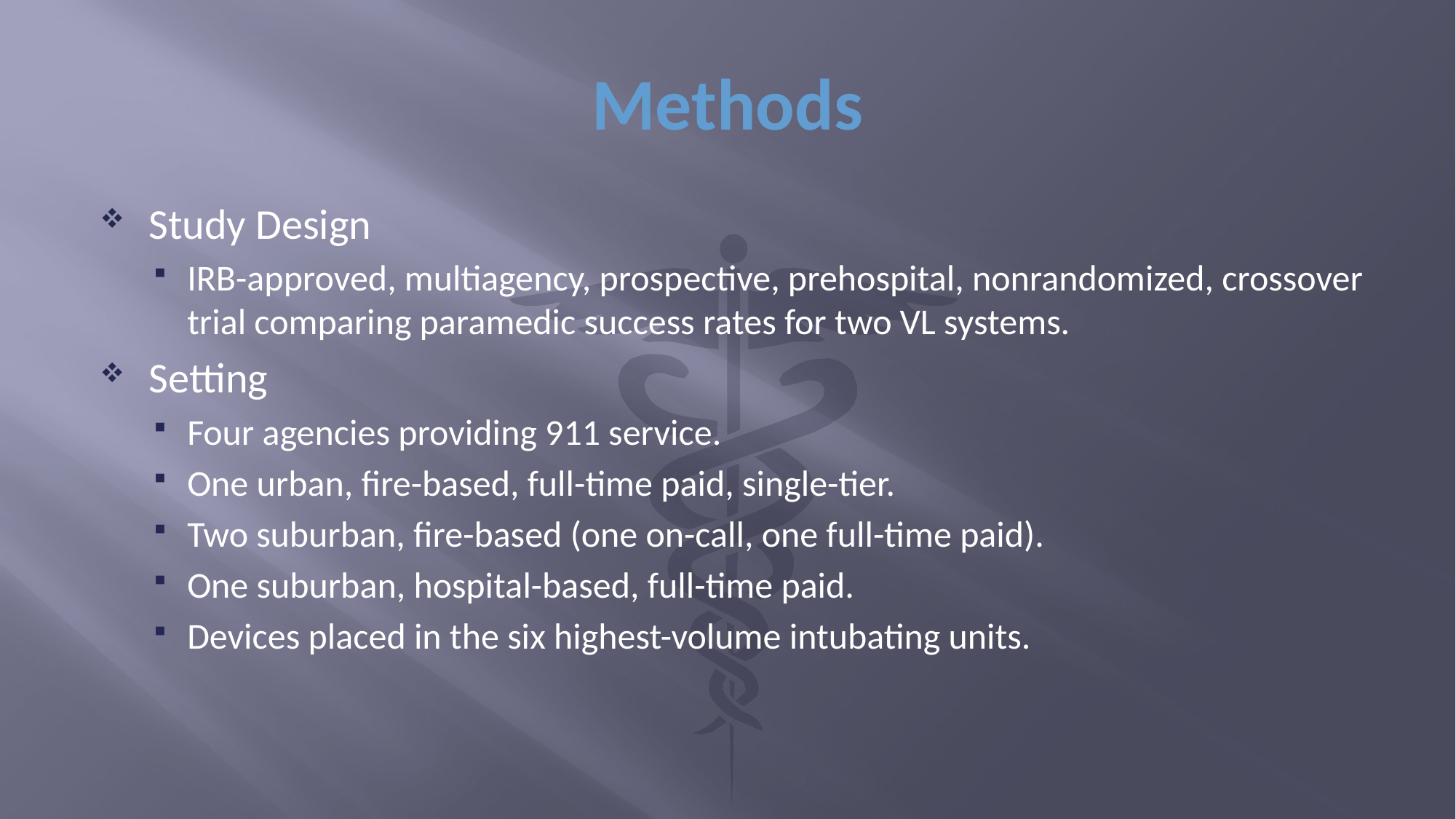

# Methods
Study Design
IRB-approved, multiagency, prospective, prehospital, nonrandomized, crossover trial comparing paramedic success rates for two VL systems.
Setting
Four agencies providing 911 service.
One urban, fire-based, full-time paid, single-tier.
Two suburban, fire-based (one on-call, one full-time paid).
One suburban, hospital-based, full-time paid.
Devices placed in the six highest-volume intubating units.